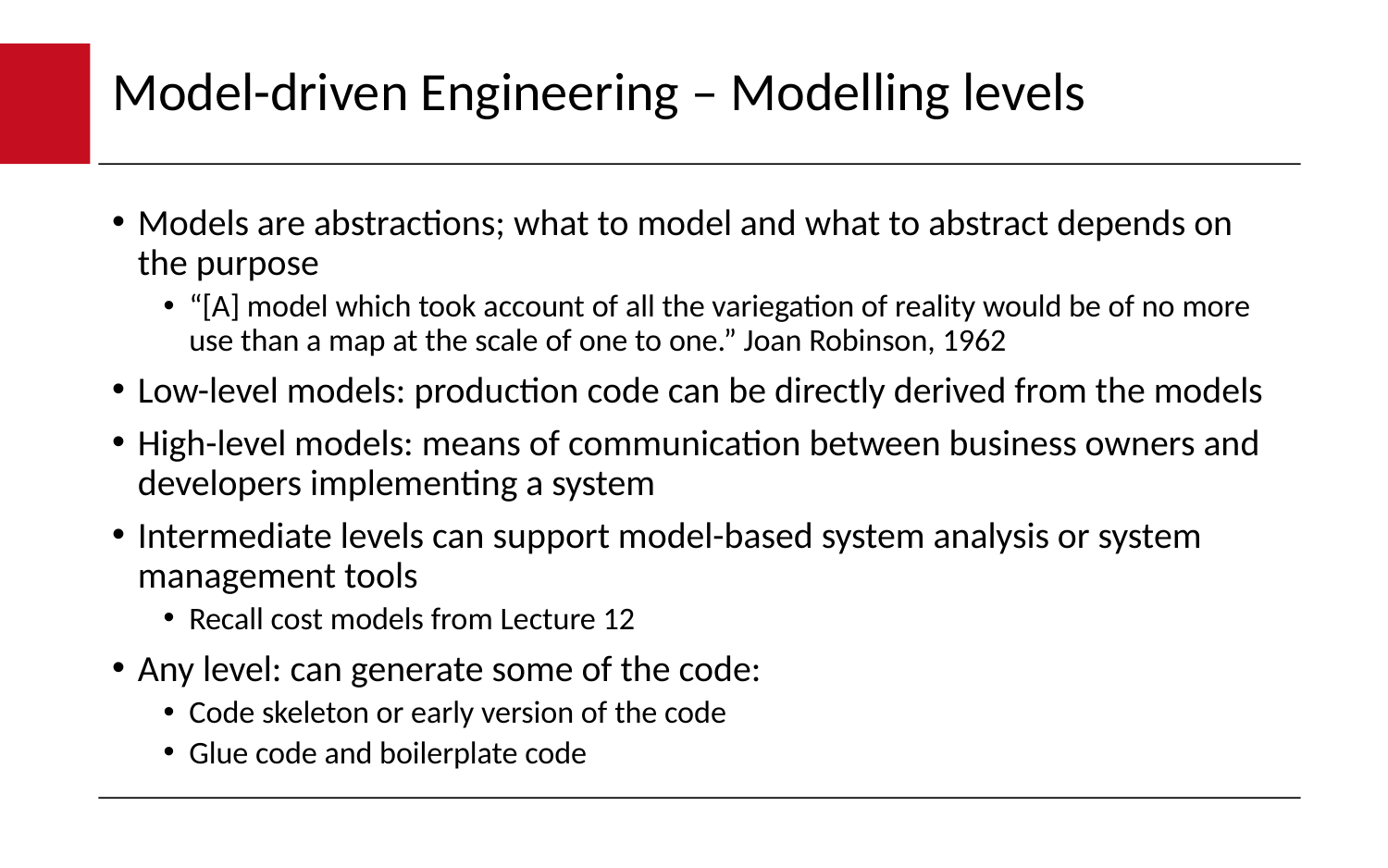

# Model-driven Engineering – Modelling levels
Models are abstractions; what to model and what to abstract depends on the purpose
“[A] model which took account of all the variegation of reality would be of no more use than a map at the scale of one to one.” Joan Robinson, 1962
Low-level models: production code can be directly derived from the models
High-level models: means of communication between business owners and developers implementing a system
Intermediate levels can support model-based system analysis or system management tools
Recall cost models from Lecture 12
Any level: can generate some of the code:
Code skeleton or early version of the code
Glue code and boilerplate code